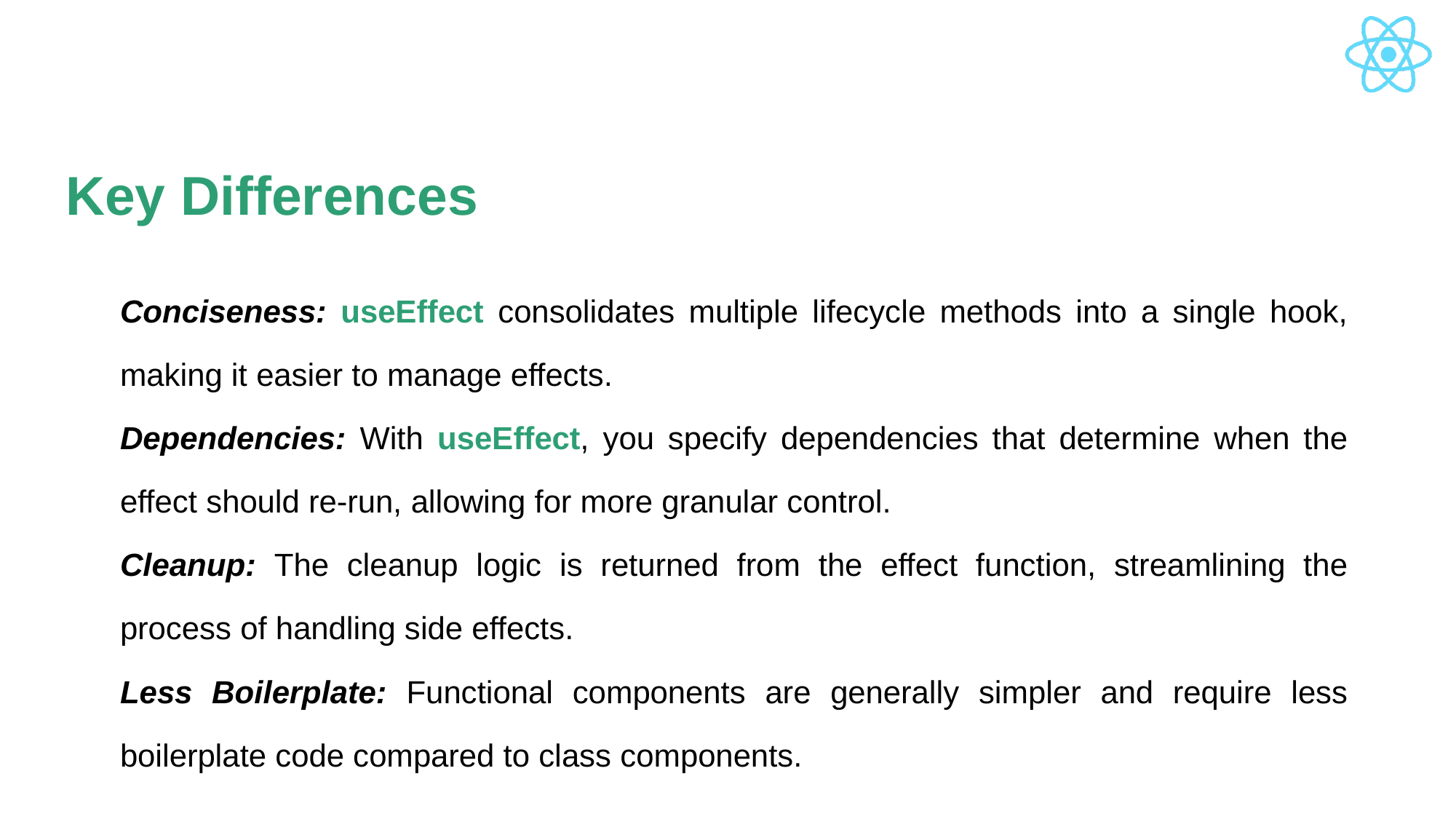

# Key Differences
Conciseness: useEffect consolidates multiple lifecycle methods into a single hook, making it easier to manage effects.
Dependencies: With useEffect, you specify dependencies that determine when the effect should re-run, allowing for more granular control.
Cleanup: The cleanup logic is returned from the effect function, streamlining the process of handling side effects.
Less Boilerplate: Functional components are generally simpler and require less boilerplate code compared to class components.